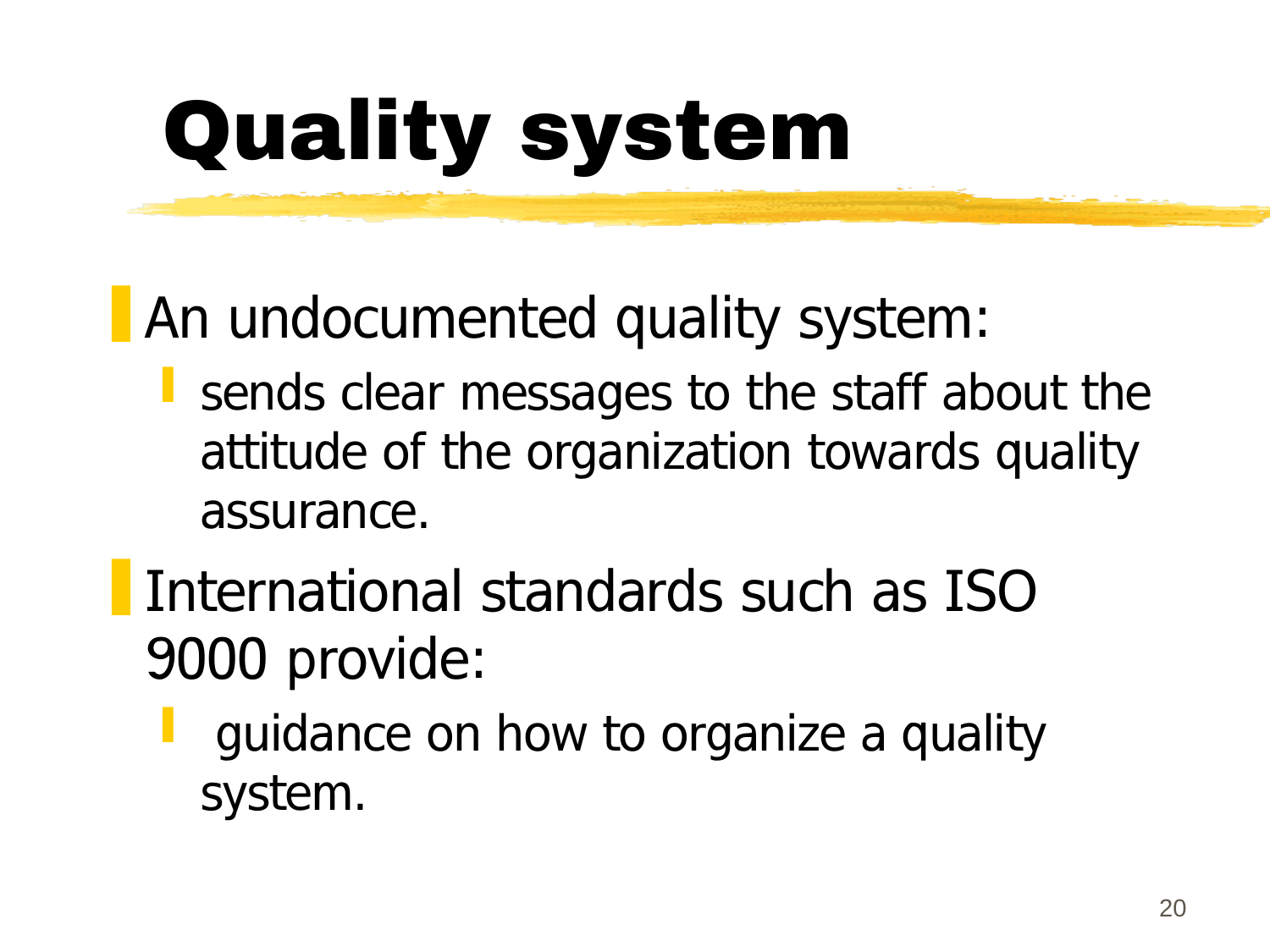

# Quality system
An undocumented quality system:
sends clear messages to the staff about the attitude of the organization towards quality assurance.
International standards such as ISO 9000 provide:
 guidance on how to organize a quality system.
20